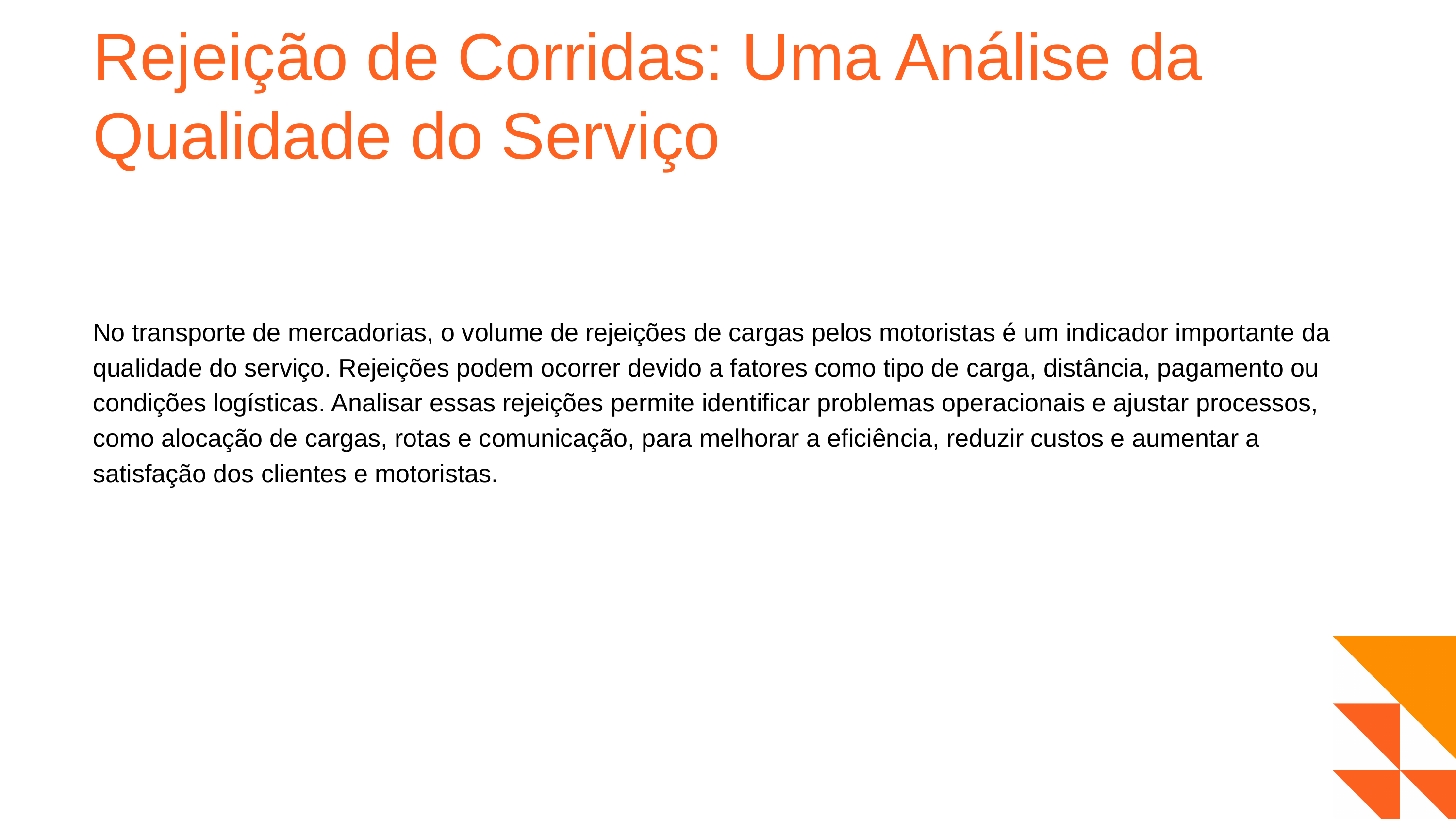

Rejeição de Corridas: Uma Análise da Qualidade do Serviço
No transporte de mercadorias, o volume de rejeições de cargas pelos motoristas é um indicador importante da qualidade do serviço. Rejeições podem ocorrer devido a fatores como tipo de carga, distância, pagamento ou condições logísticas. Analisar essas rejeições permite identificar problemas operacionais e ajustar processos, como alocação de cargas, rotas e comunicação, para melhorar a eficiência, reduzir custos e aumentar a satisfação dos clientes e motoristas.